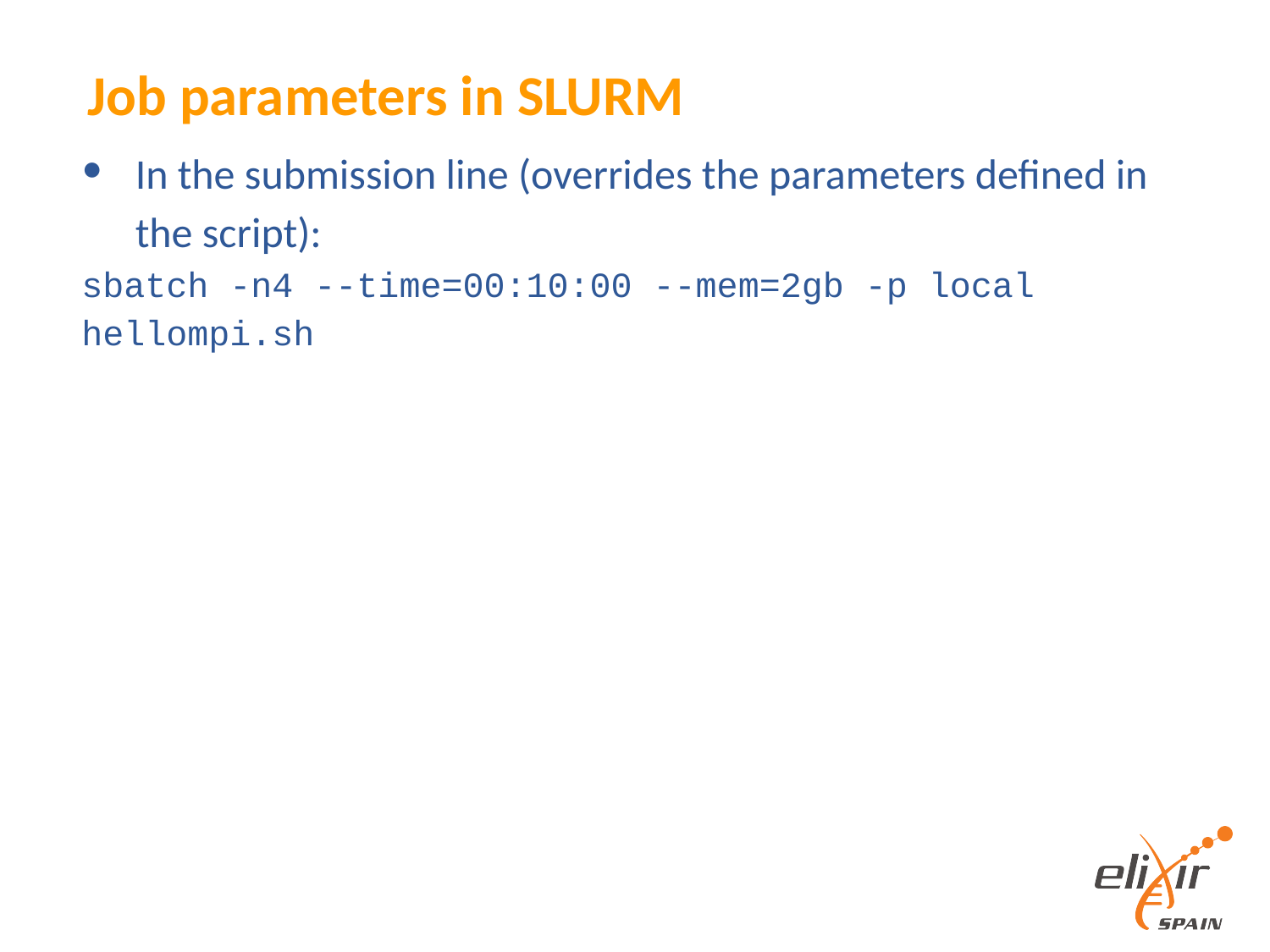

# Job parameters in SLURM
In the submission line (overrides the parameters defined in the script):
sbatch -n4 --time=00:10:00 --mem=2gb -p local hellompi.sh